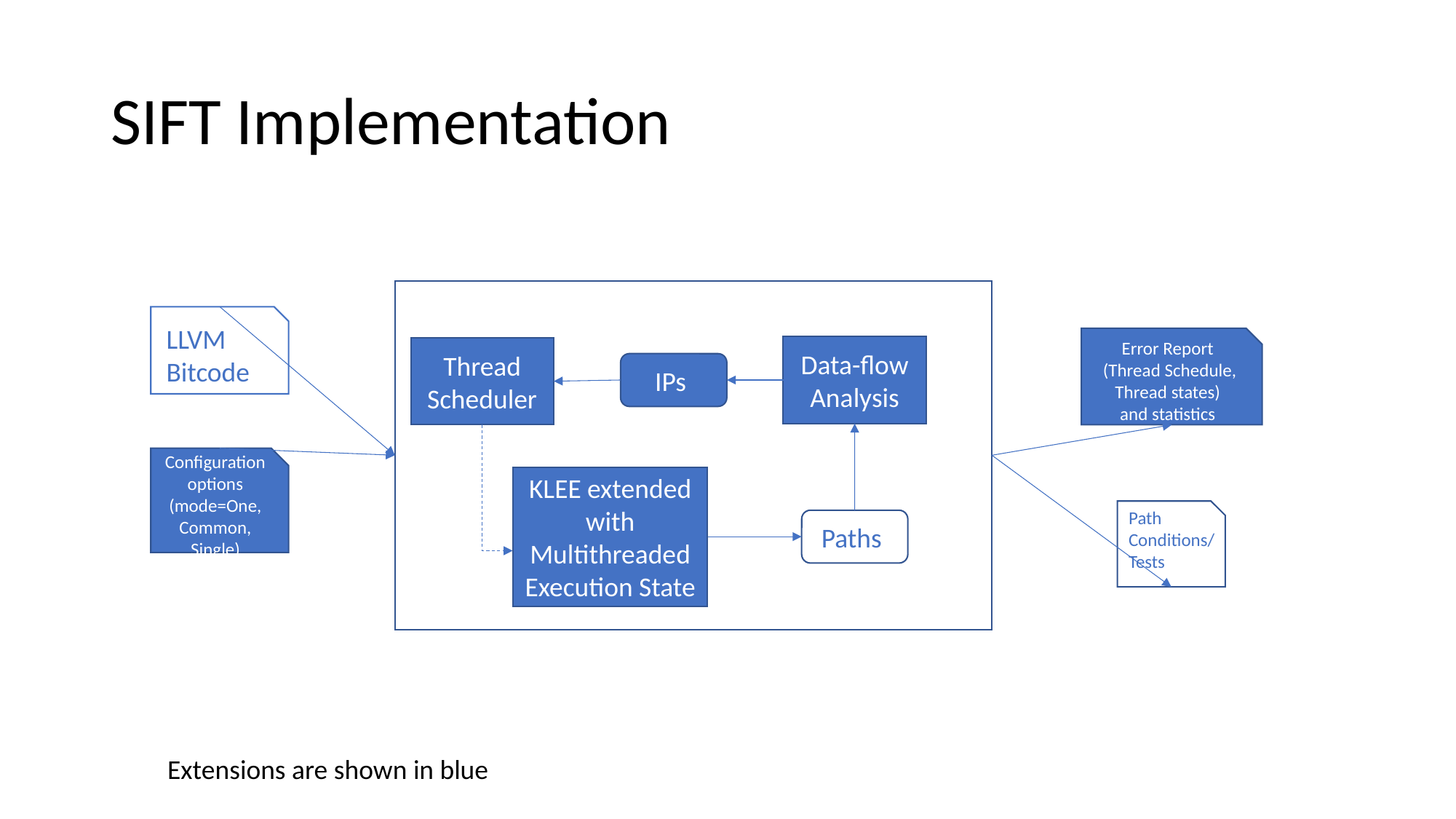

# SIFT Implementation

LLVM
Bitcode
Error Report
 (Thread Schedule,
Thread states)
and statistics
Data-flow
Analysis
Thread
Scheduler
IPs
Configuration options
(mode=One, Common, Single)
KLEE extended with
Multithreaded
Execution State

Path
Conditions/
Tests
Paths
Extensions are shown in blue